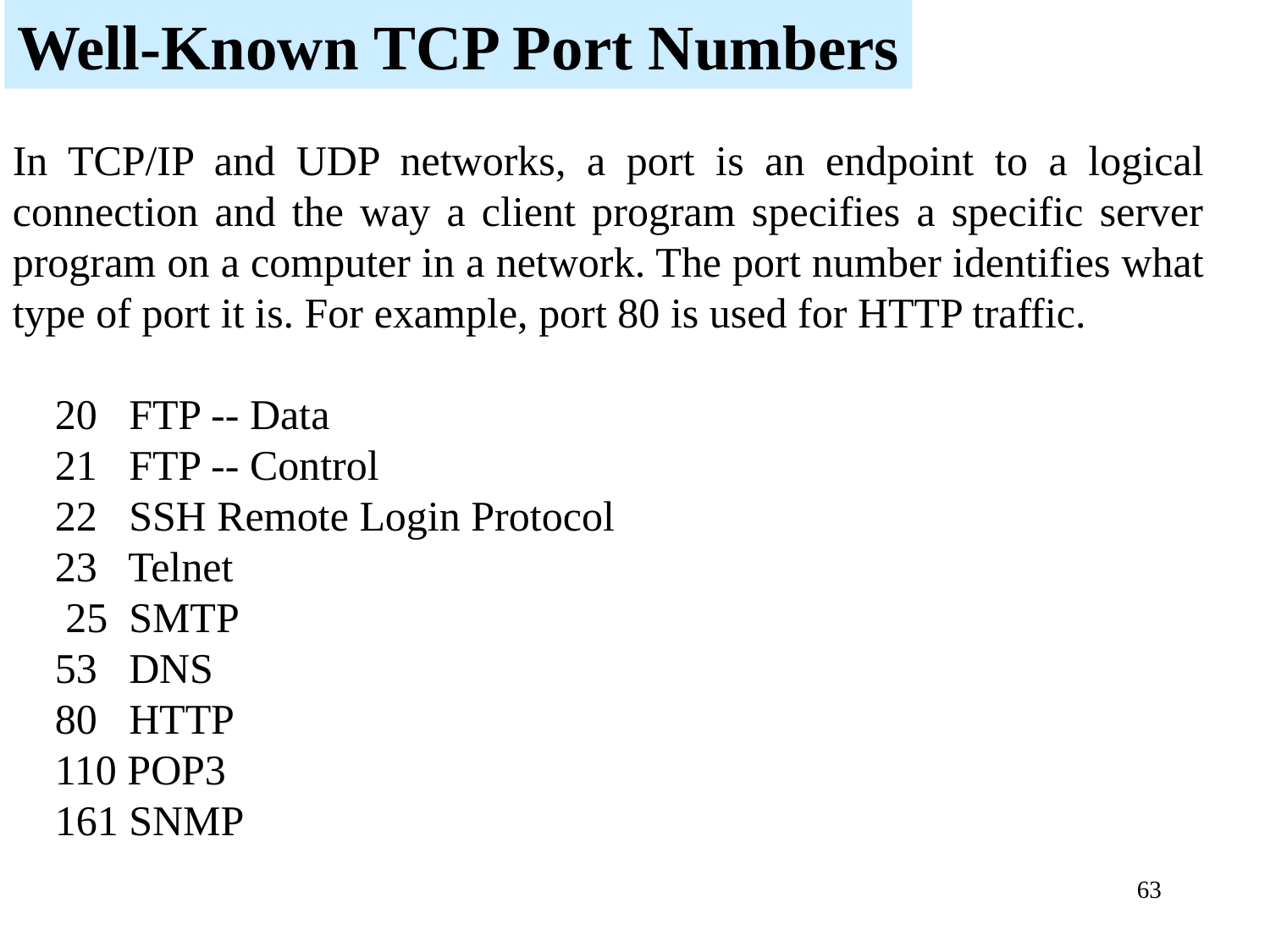

Well-Known TCP Port Numbers
In TCP/IP and UDP networks, a port is an endpoint to a logical connection and the way a client program specifies a specific server program on a computer in a network. The port number identifies what type of port it is. For example, port 80 is used for HTTP traffic.
20   FTP -- Data
21   FTP -- Control
22   SSH Remote Login Protocol
23   Telnet
 25  SMTP
53   DNS
80   HTTP
110 POP3
161 SNMP
63